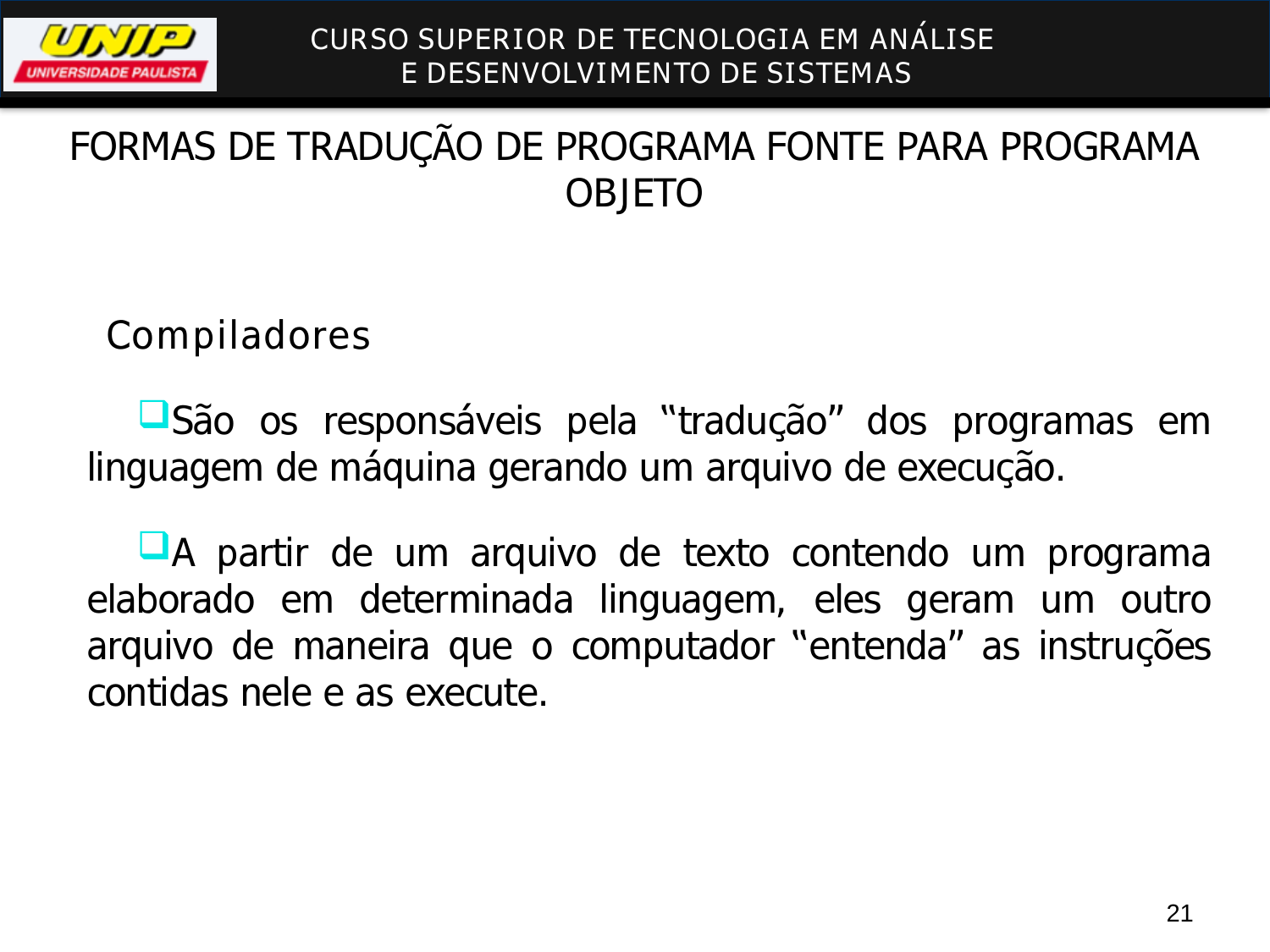

FORMAS DE TRADUÇÃO DE PROGRAMA FONTE PARA PROGRAMA OBJETO

Compiladores
São os responsáveis pela “tradução” dos programas em linguagem de máquina gerando um arquivo de execução.
A partir de um arquivo de texto contendo um programa elaborado em determinada linguagem, eles geram um outro arquivo de maneira que o computador “entenda” as instruções contidas nele e as execute.
21